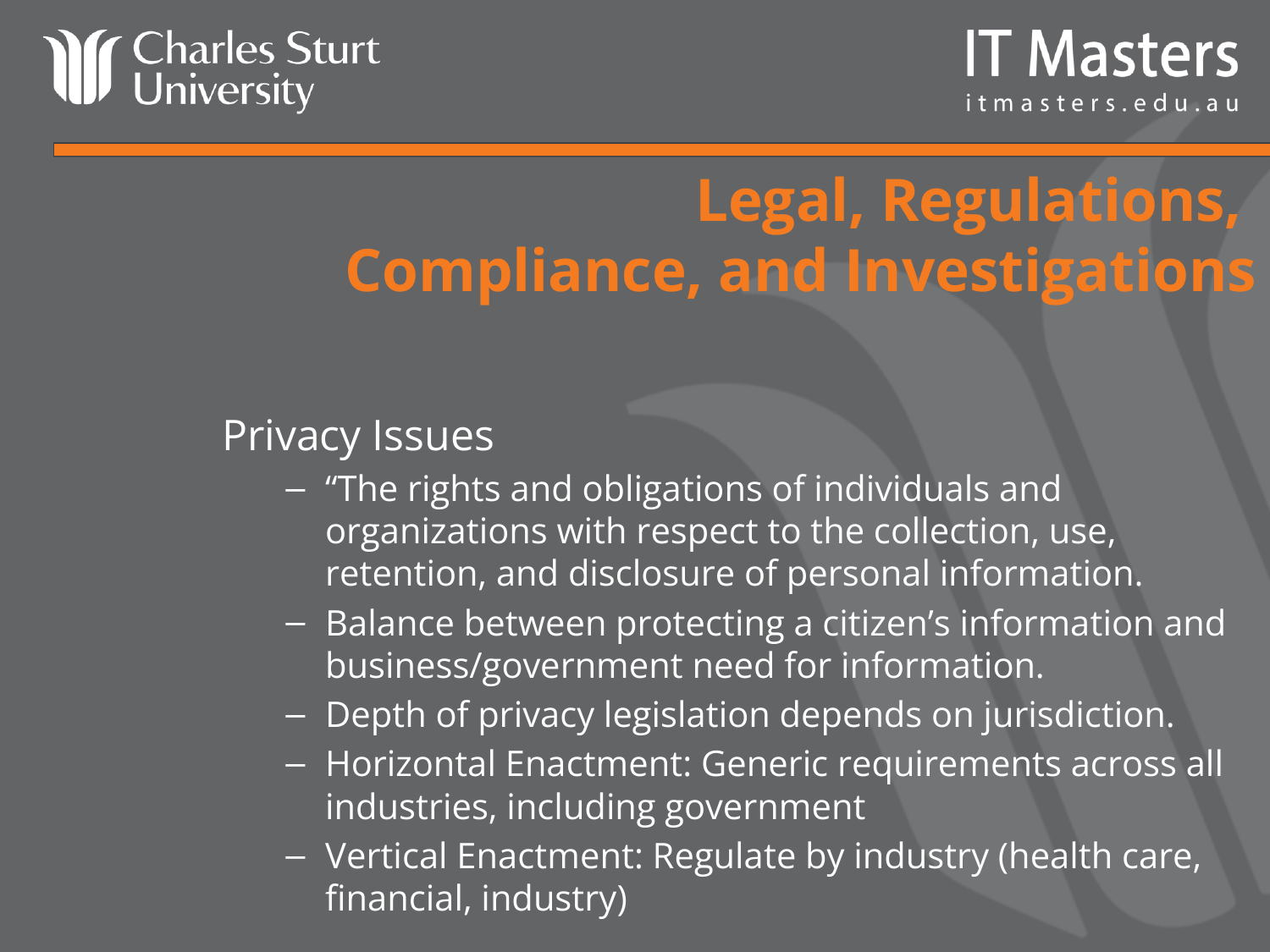

# Legal, Regulations, Compliance, and Investigations
Privacy Issues
“The rights and obligations of individuals and organizations with respect to the collection, use, retention, and disclosure of personal information.
Balance between protecting a citizen’s information and business/government need for information.
Depth of privacy legislation depends on jurisdiction.
Horizontal Enactment: Generic requirements across all industries, including government
Vertical Enactment: Regulate by industry (health care, financial, industry)